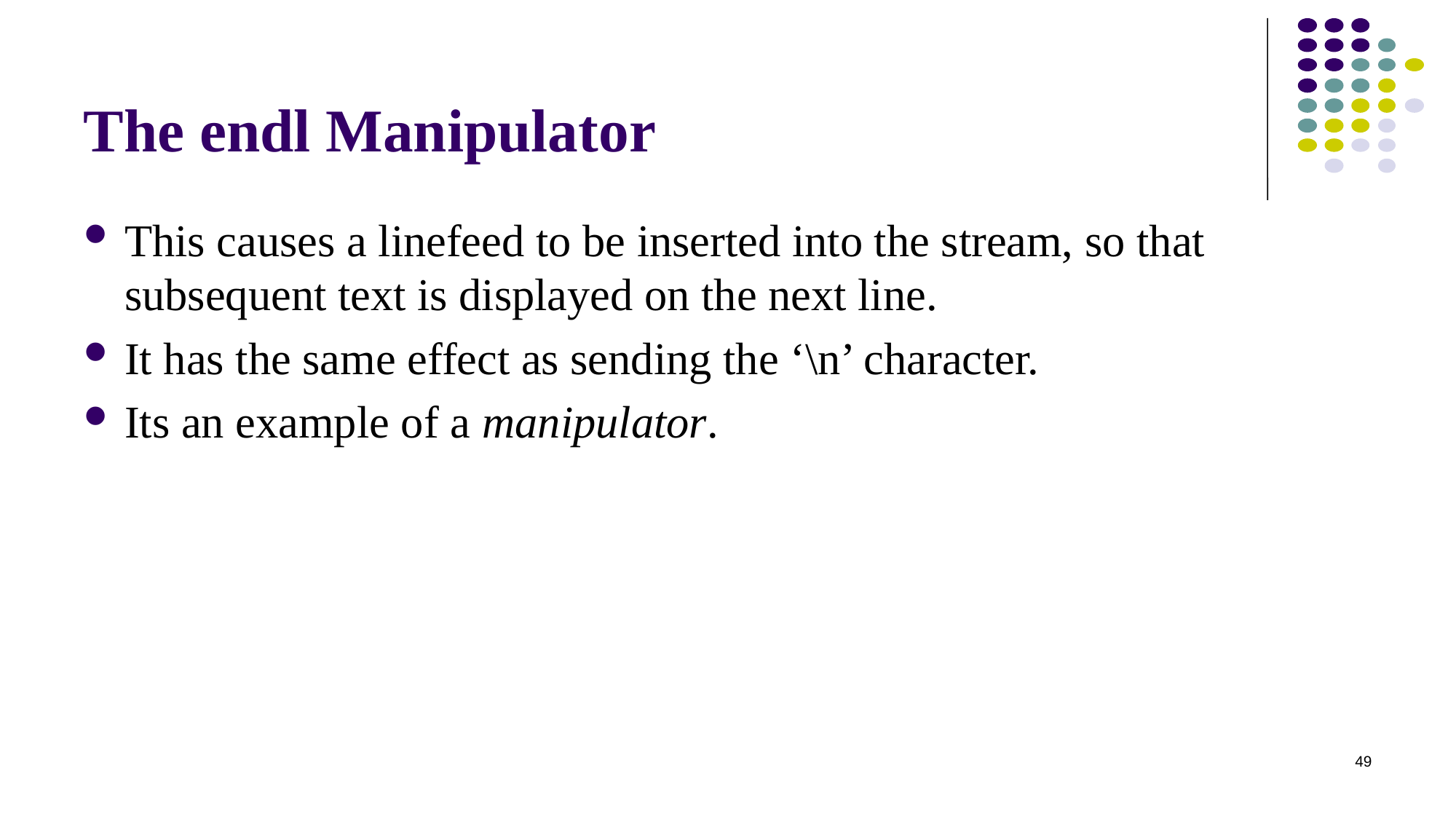

# The endl Manipulator
This causes a linefeed to be inserted into the stream, so that subsequent text is displayed on the next line.
It has the same effect as sending the ‘\n’ character.
Its an example of a manipulator.
49